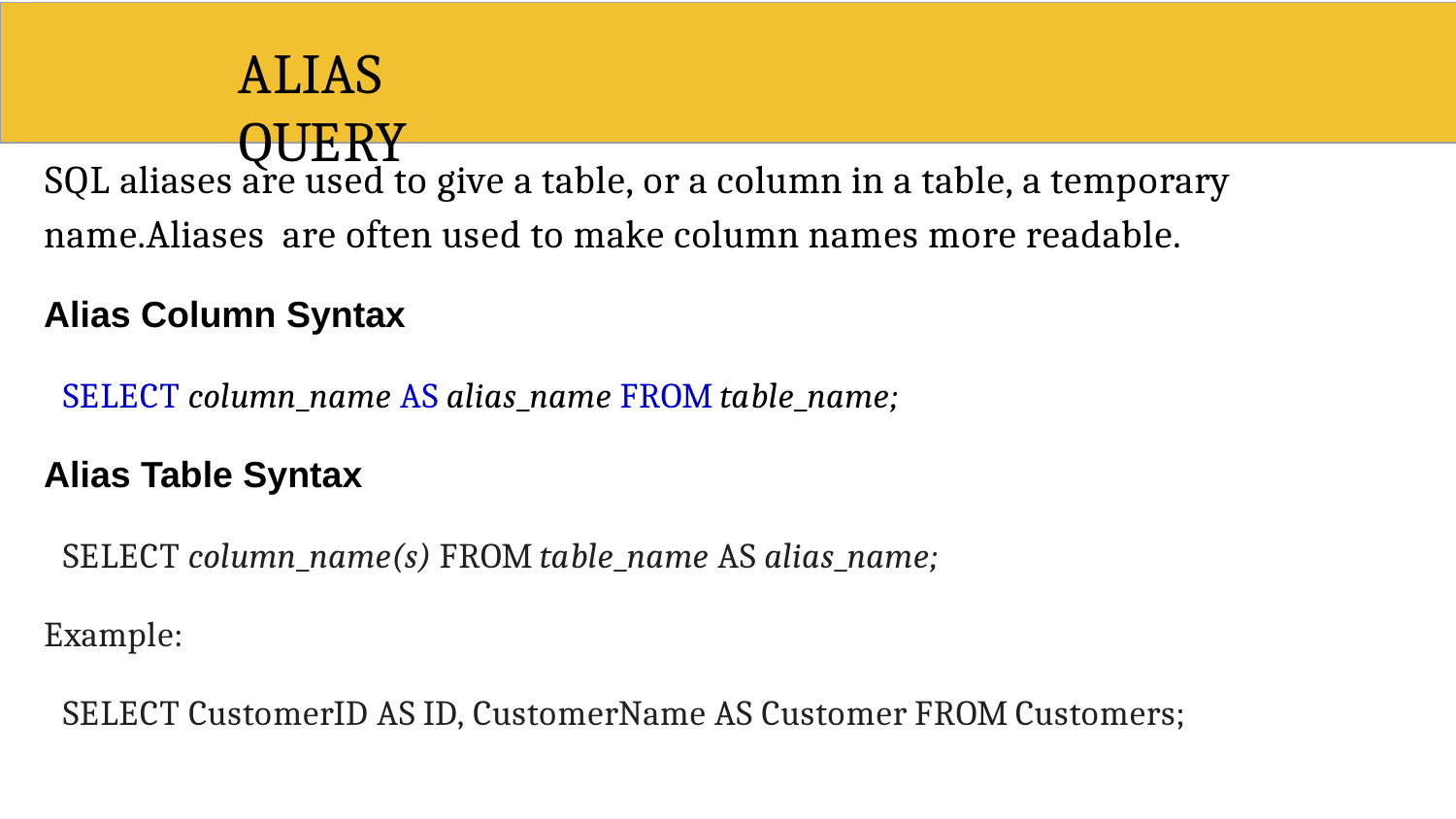

# ALIAS	QUERY
SQL aliases are used to give a table, or a column in a table, a temporary name.Aliases  are often used to make column names more readable.
Alias Column Syntax

SELECT column_name AS alias_name FROM table_name;
Alias Table Syntax

SELECT column_name(s) FROM table_name AS alias_name;
Example:
SELECT CustomerID AS ID, CustomerName AS Customer FROM Customers;